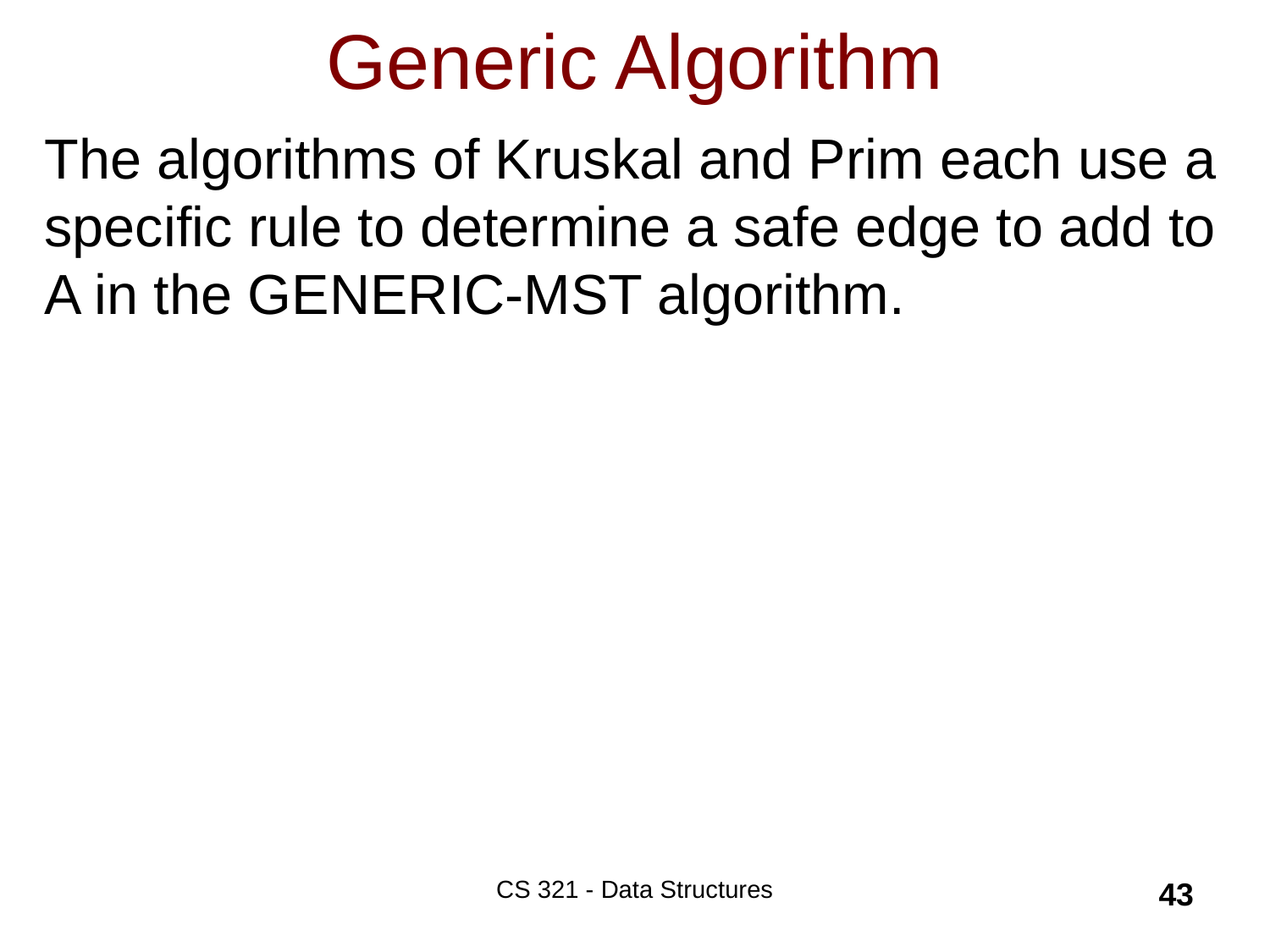

# Generic Algorithm
The algorithms of Kruskal and Prim each use a specific rule to determine a safe edge to add to A in the GENERIC-MST algorithm.
CS 321 - Data Structures
43